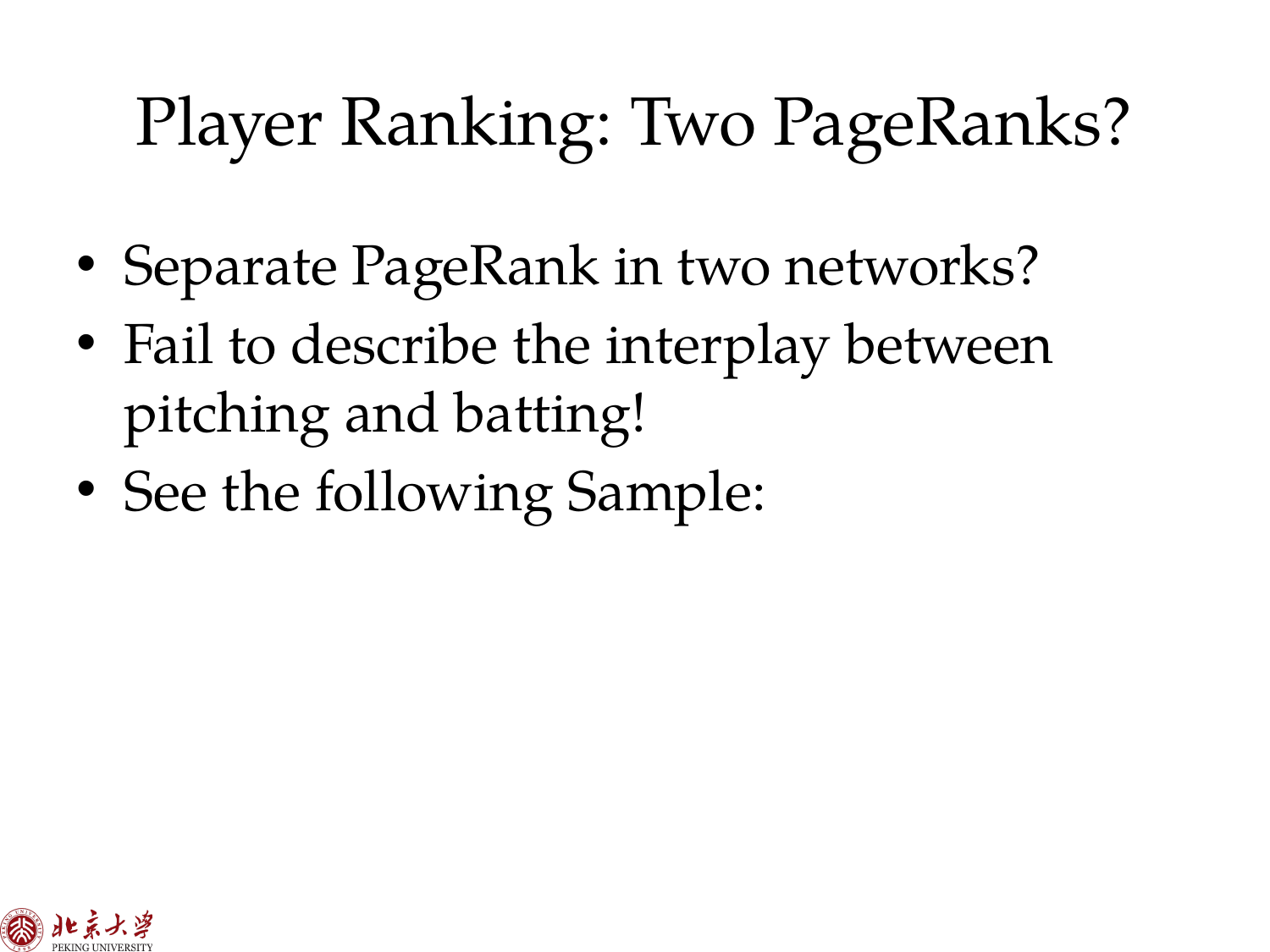

# Player Ranking: Two PageRanks?
Separate PageRank in two networks?
Fail to describe the interplay between pitching and batting!
See the following Sample: